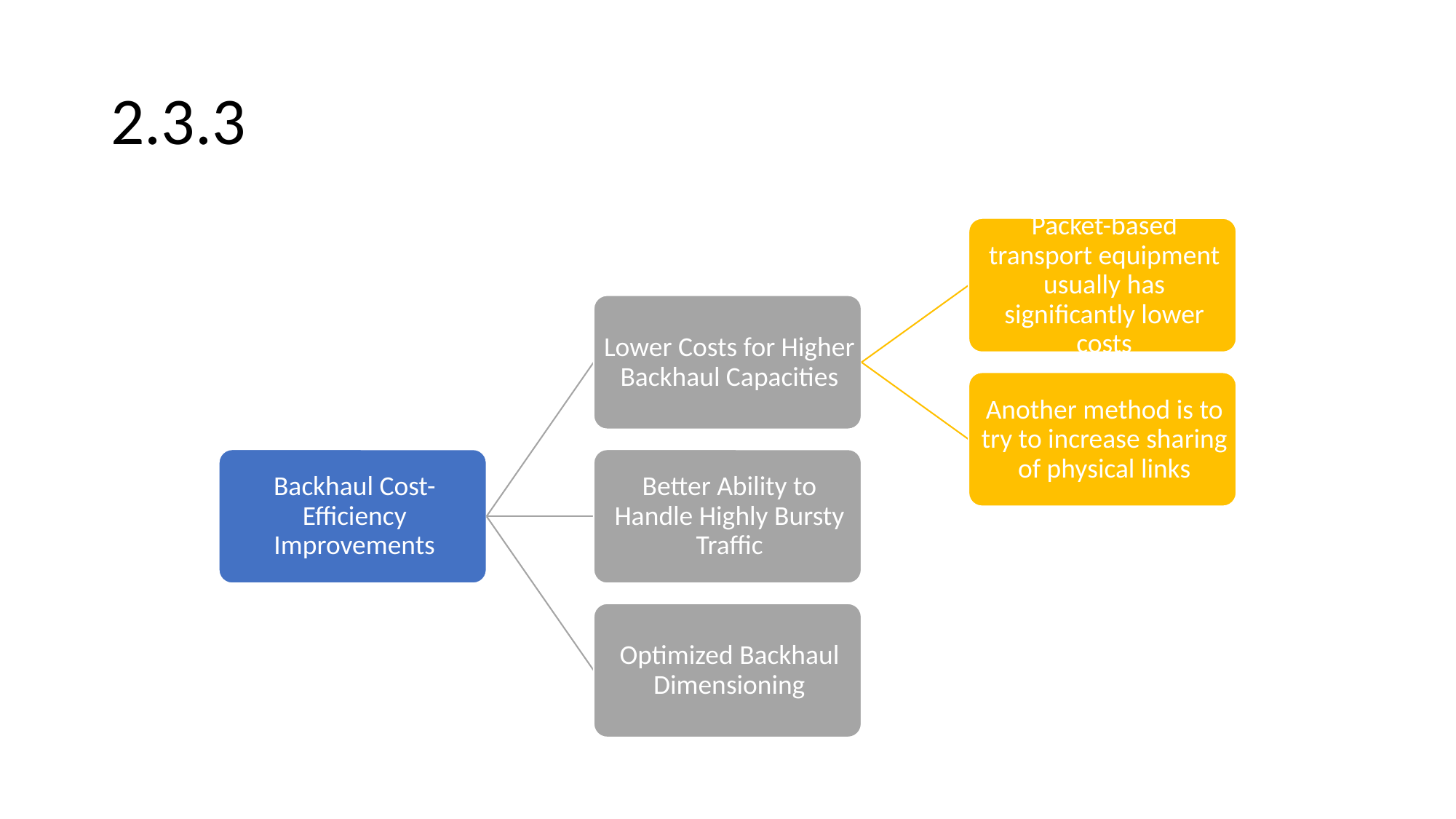

# 2.3.3
Backhaul Cost-Efficiency Improvements

Lower Costs for Higher Backhaul Capacities

Packet-based transport equipment usually has significantly lower costs

Another method is to try to increase sharing of physical links

Better Ability to Handle Highly Bursty Traffic

Optimized Backhaul Dimensioning